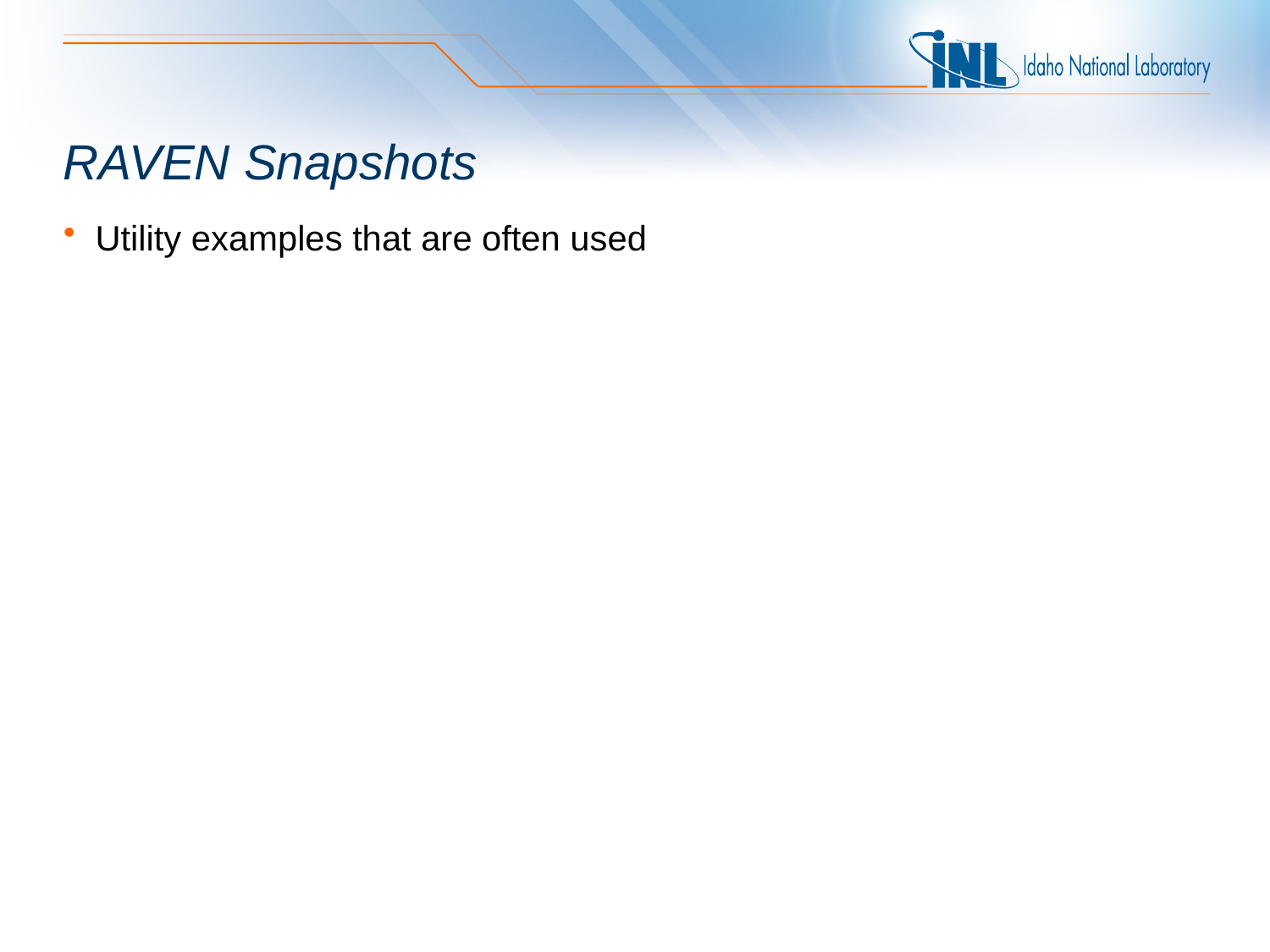

# RAVEN Snapshots
Utility examples that are often used